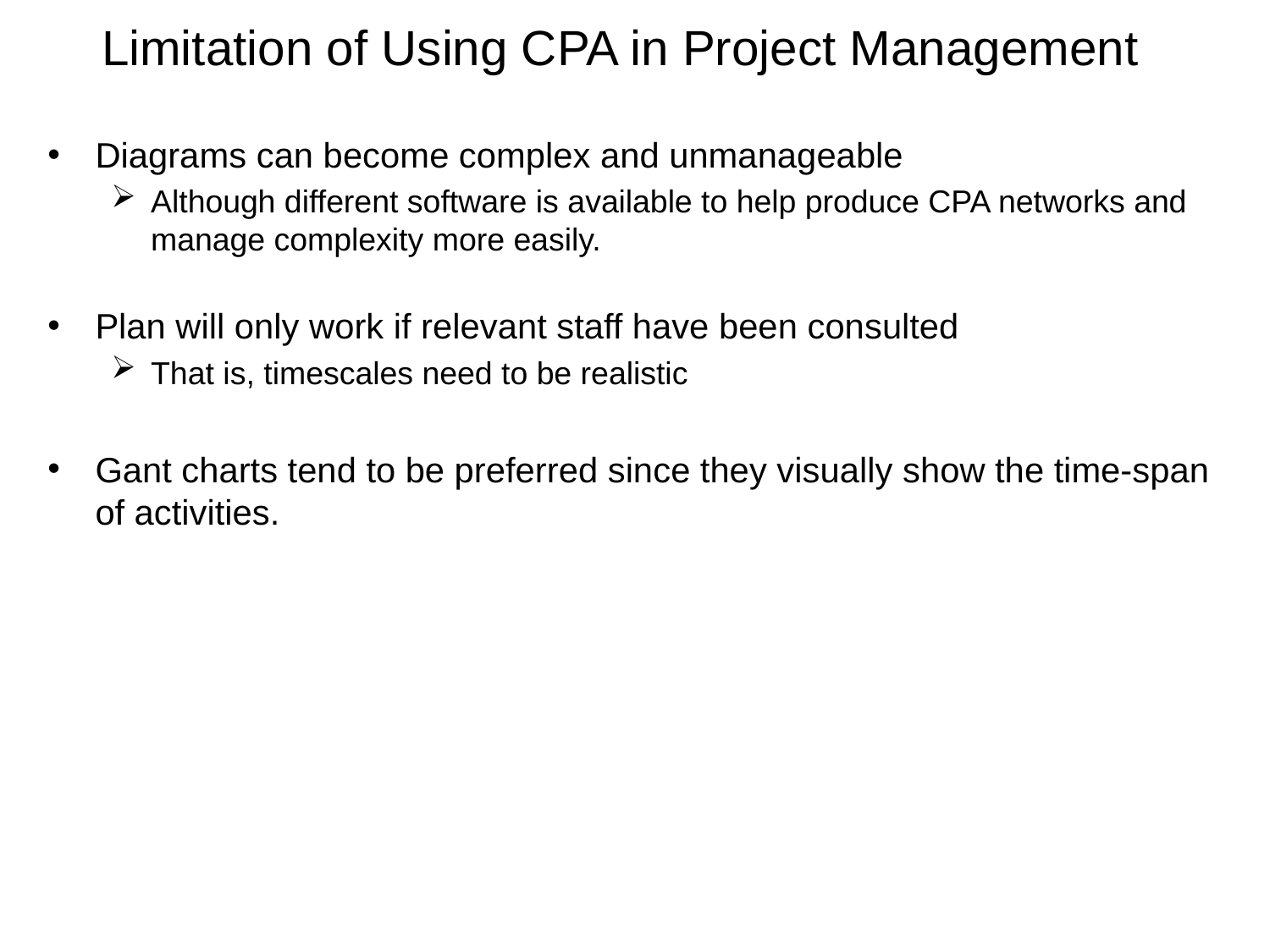

# Limitation of Using CPA in Project Management
Diagrams can become complex and unmanageable
Although different software is available to help produce CPA networks and manage complexity more easily.

Plan will only work if relevant staff have been consulted
That is, timescales need to be realistic

Gant charts tend to be preferred since they visually show the time-span of activities.